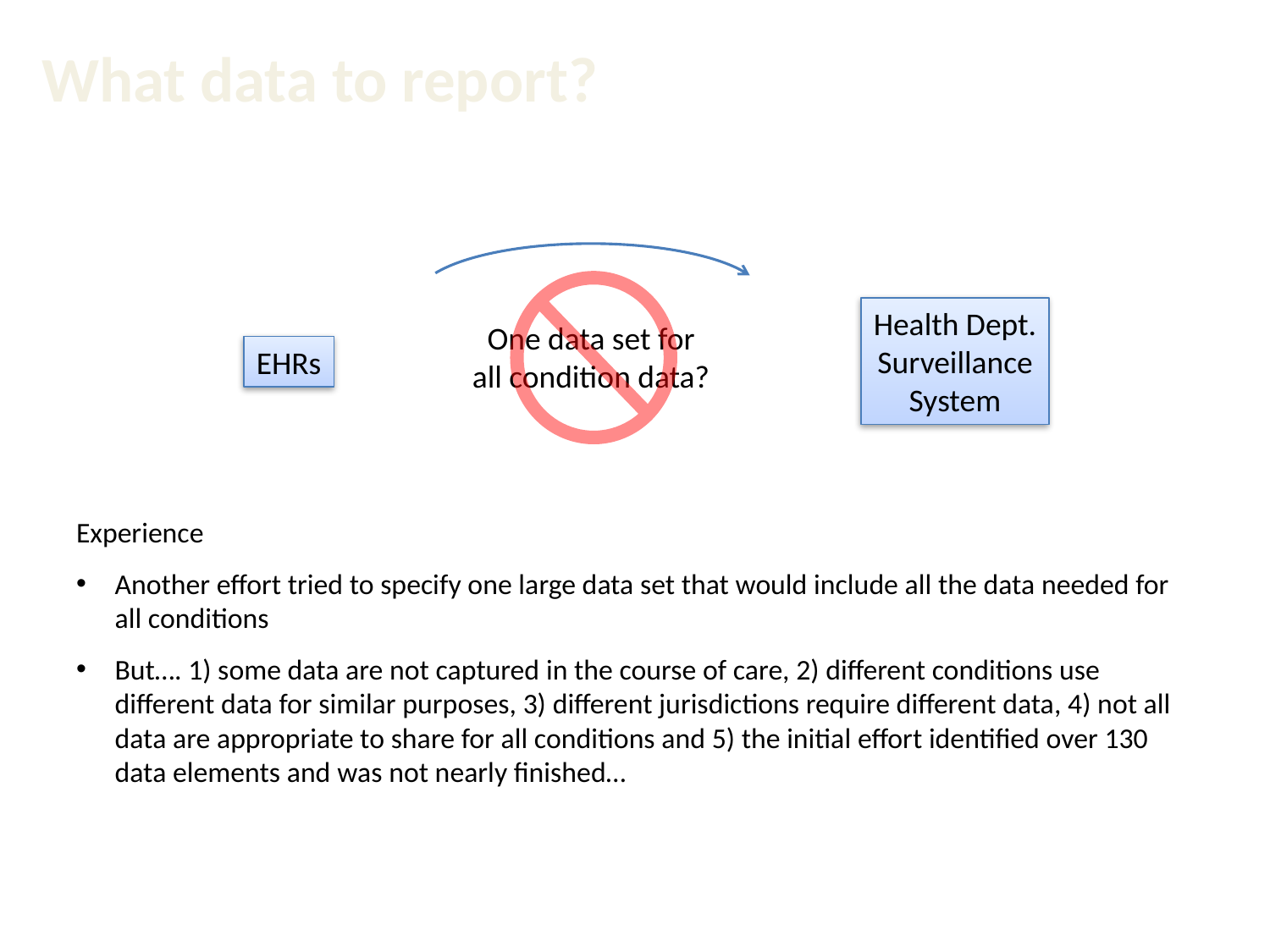

What data to report?

Health Dept.
Surveillance
System
One data set for
 all condition data?
EHRs
Experience
Another effort tried to specify one large data set that would include all the data needed for all conditions
But…. 1) some data are not captured in the course of care, 2) different conditions use different data for similar purposes, 3) different jurisdictions require different data, 4) not all data are appropriate to share for all conditions and 5) the initial effort identified over 130 data elements and was not nearly finished…